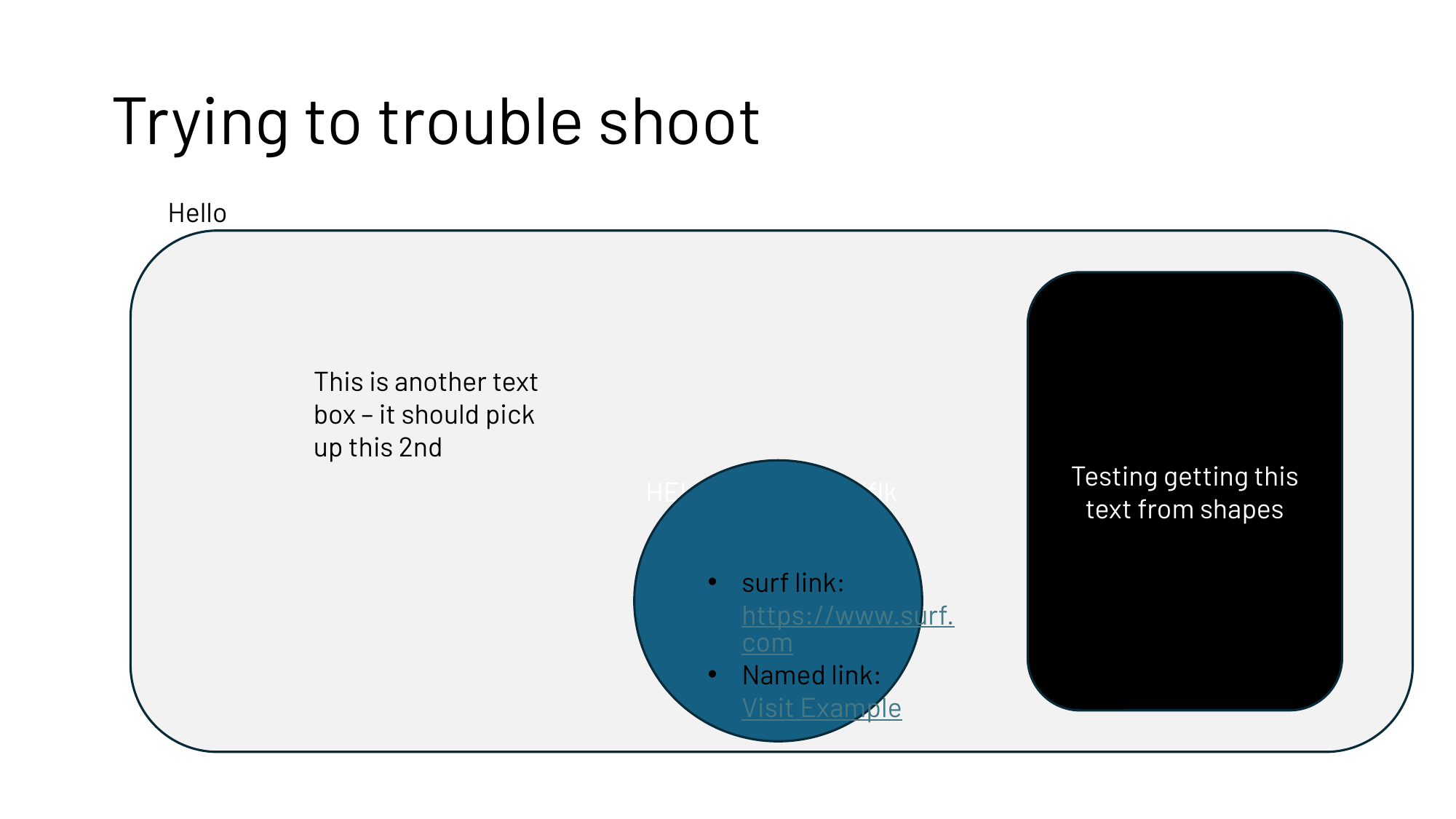

# Trying to trouble shoot
Hello
HElsdlkfnsk;ldfnsdflk
Testing getting this text from shapes

surf link: https://www.surf.com
Named link: Visit Example
This is another text box – it should pick up this 2nd